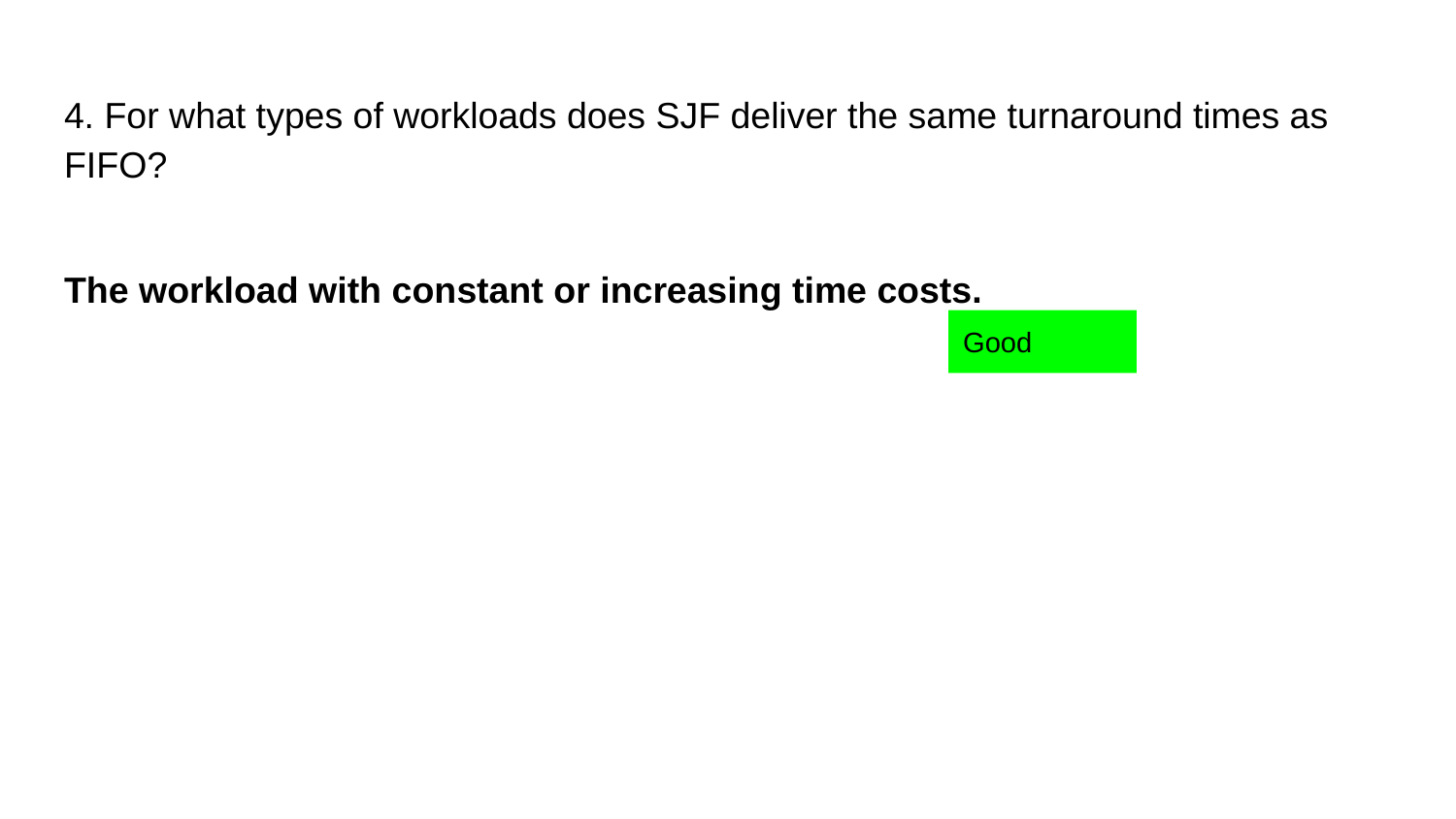

# 4. For what types of workloads does SJF deliver the same turnaround times as FIFO?

The workload with constant or increasing time costs.
Good